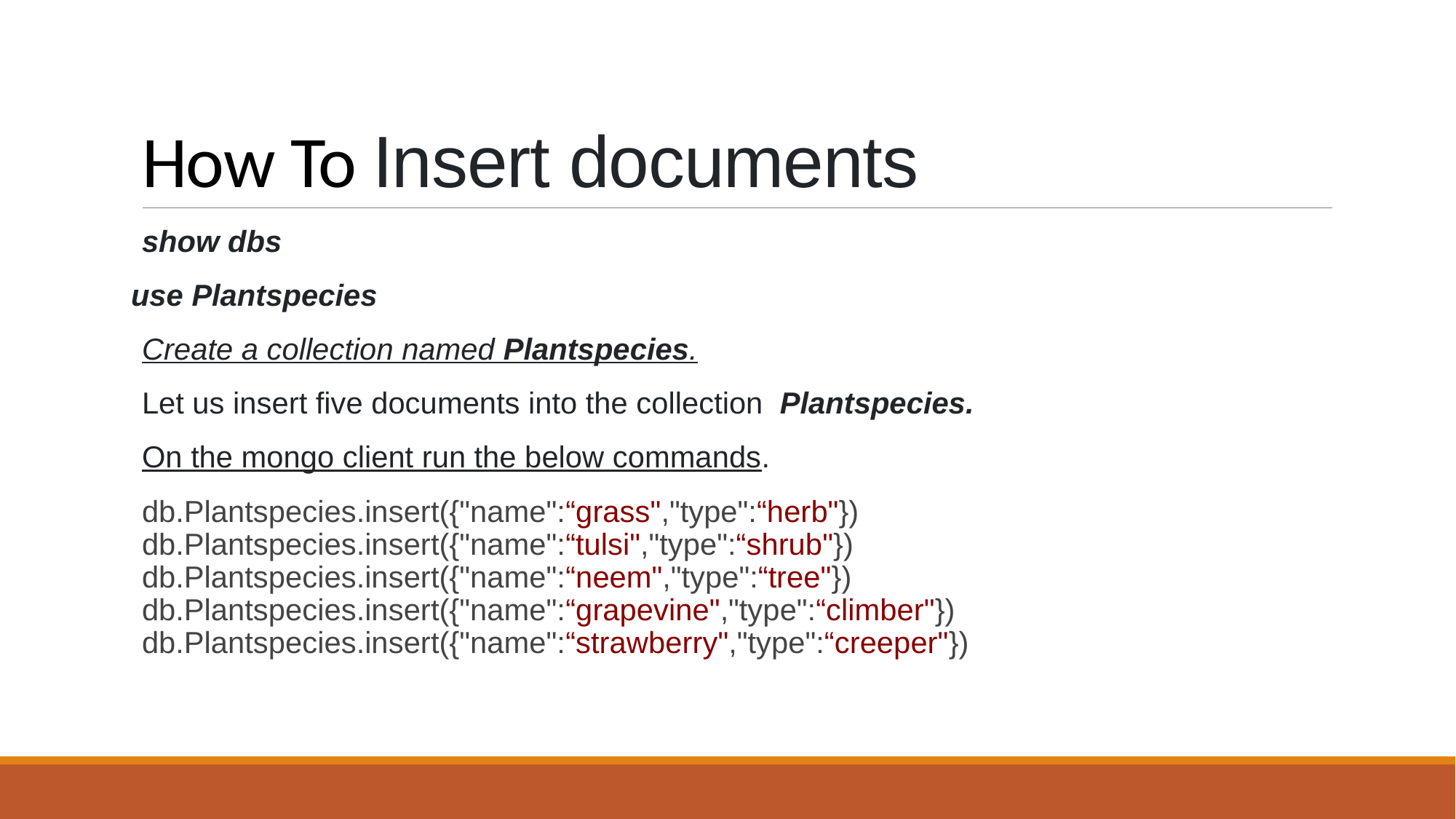

# How To Insert documents
show dbs
use Plantspecies
Create a collection named Plantspecies.
Let us insert five documents into the collection  Plantspecies.
On the mongo client run the below commands.
db.Plantspecies.insert({"name":“grass","type":“herb"}) db.Plantspecies.insert({"name":“tulsi","type":“shrub"}) db.Plantspecies.insert({"name":“neem","type":“tree"}) db.Plantspecies.insert({"name":“grapevine","type":“climber"}) db.Plantspecies.insert({"name":“strawberry","type":“creeper"})